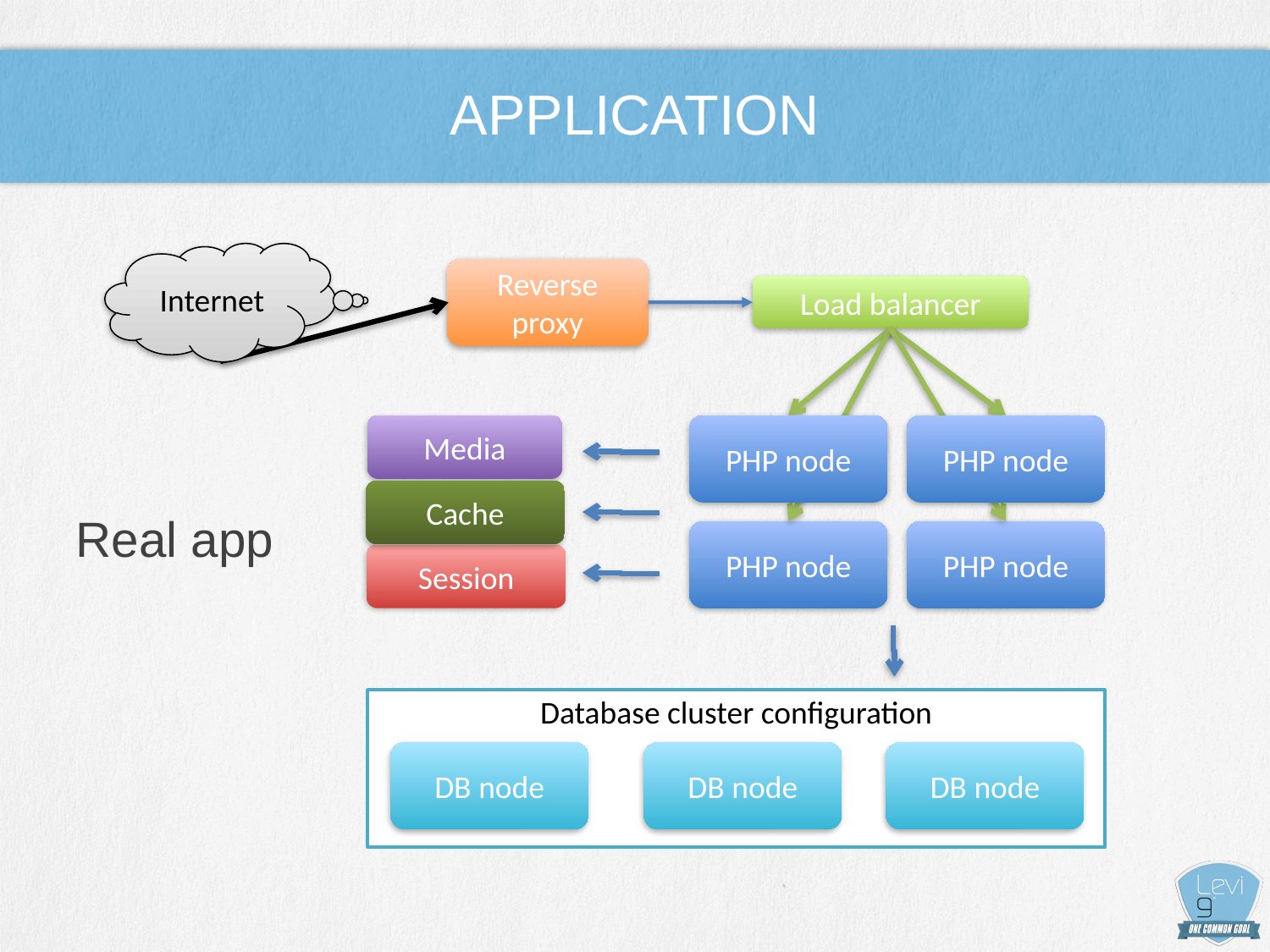

# Application
Real app
Internet
Reverse proxy
Load balancer
PHP node
PHP node
Media
Cache
PHP node
PHP node
Session
Database cluster configuration

DB node
DB node
DB node